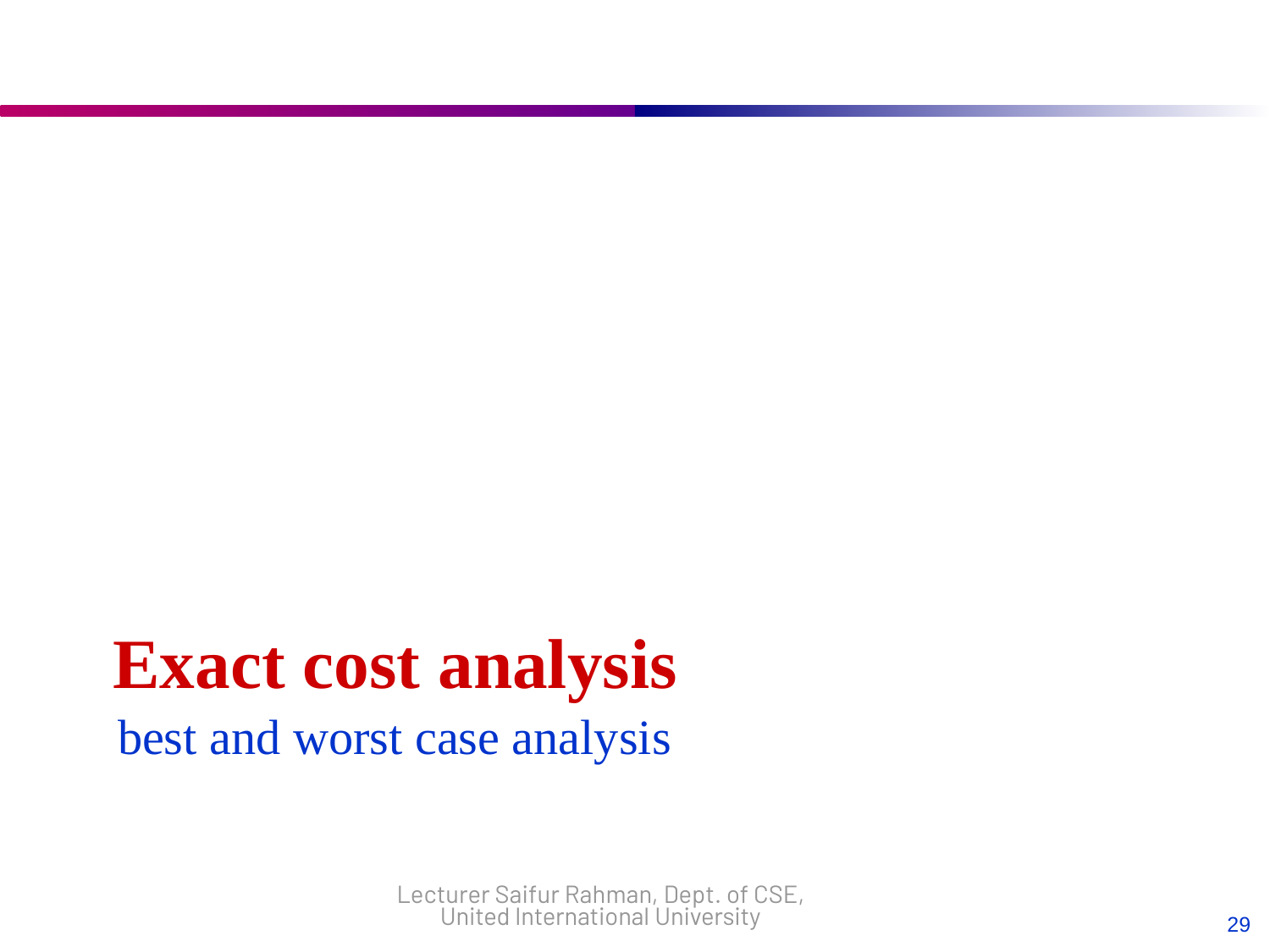

best and worst case analysis
# Exact cost analysis
Lecturer Saifur Rahman, Dept. of CSE, United International University